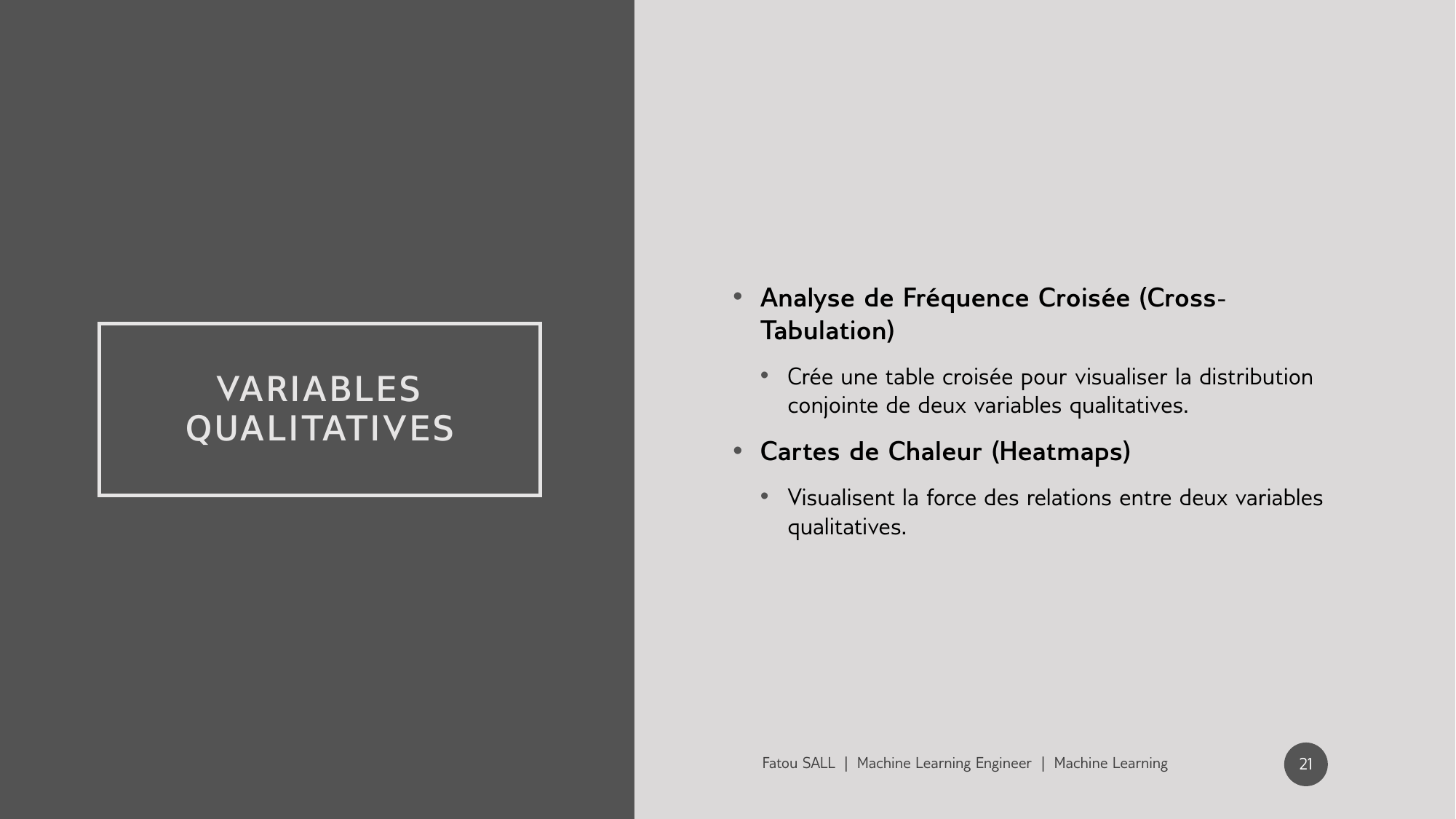

Analyse de Fréquence Croisée (Cross-Tabulation)
Crée une table croisée pour visualiser la distribution conjointe de deux variables qualitatives.
Cartes de Chaleur (Heatmaps)
Visualisent la force des relations entre deux variables qualitatives.
# Variables Qualitatives
21
Fatou SALL  |  Machine Learning Engineer  |  Machine Learning